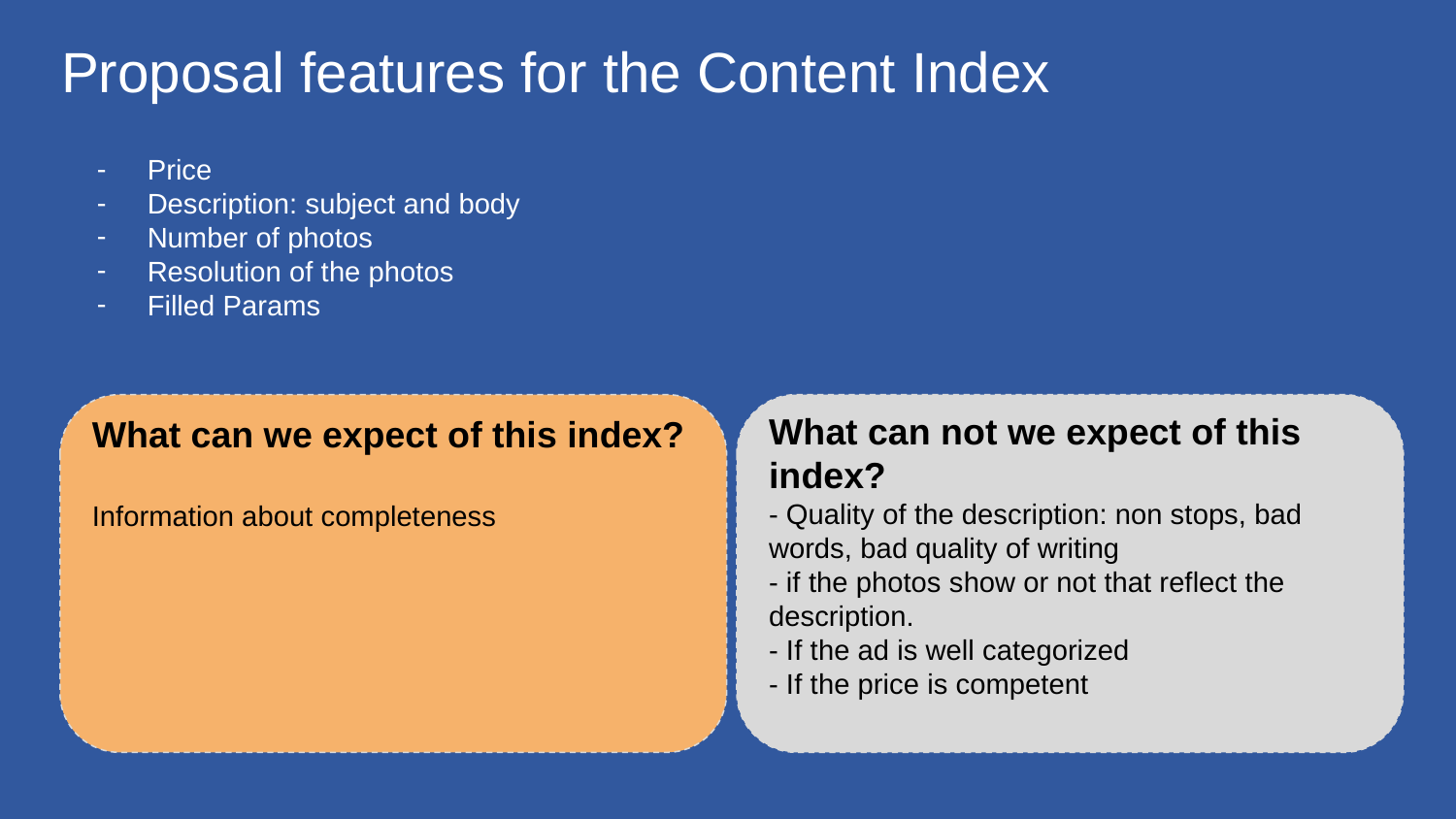

Proposal features for the Content Index
Price
Description: subject and body
Number of photos
Resolution of the photos
Filled Params

What can we expect of this index?

Information about completeness

What can not we expect of this index?
- Quality of the description: non stops, bad words, bad quality of writing
- if the photos show or not that reflect the description.
- If the ad is well categorized
- If the price is competent